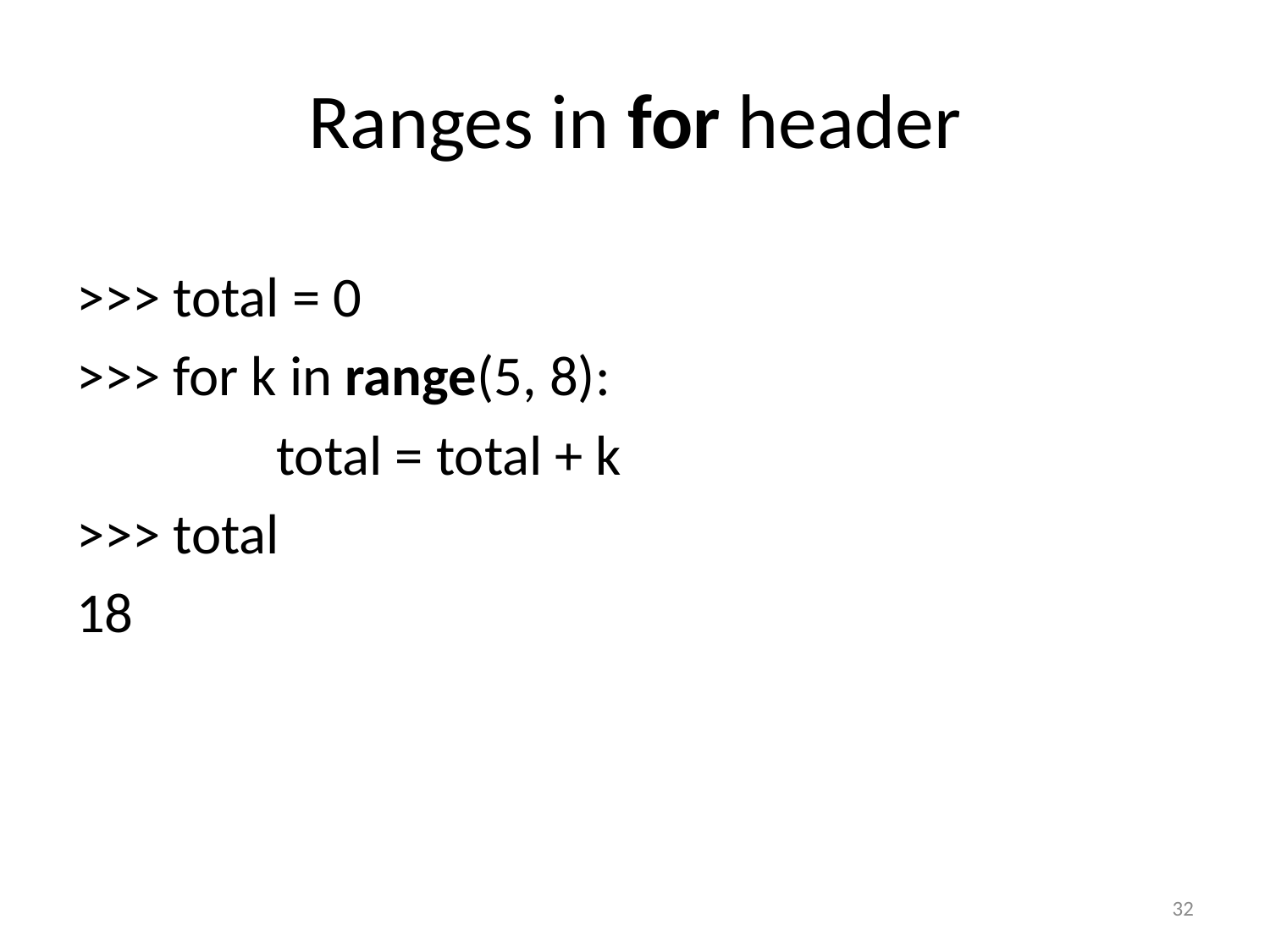

# Ranges in for header
>>> total = 0
>>> for k in range(5, 8):
		  total = total + k
>>> total
18
32